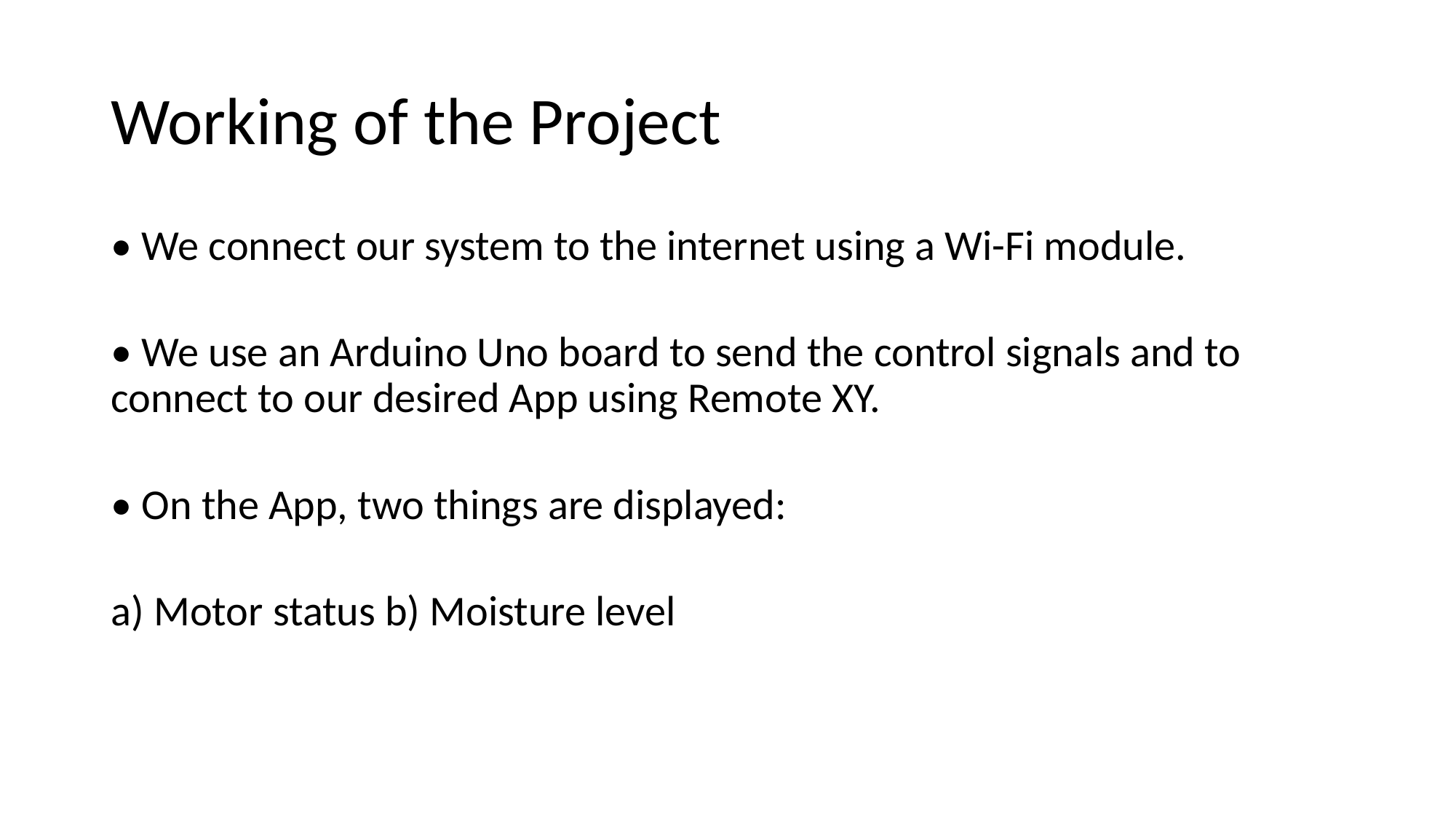

# Working of the Project
• We connect our system to the internet using a Wi-Fi module.
• We use an Arduino Uno board to send the control signals and to connect to our desired App using Remote XY.
• On the App, two things are displayed:
a) Motor status b) Moisture level